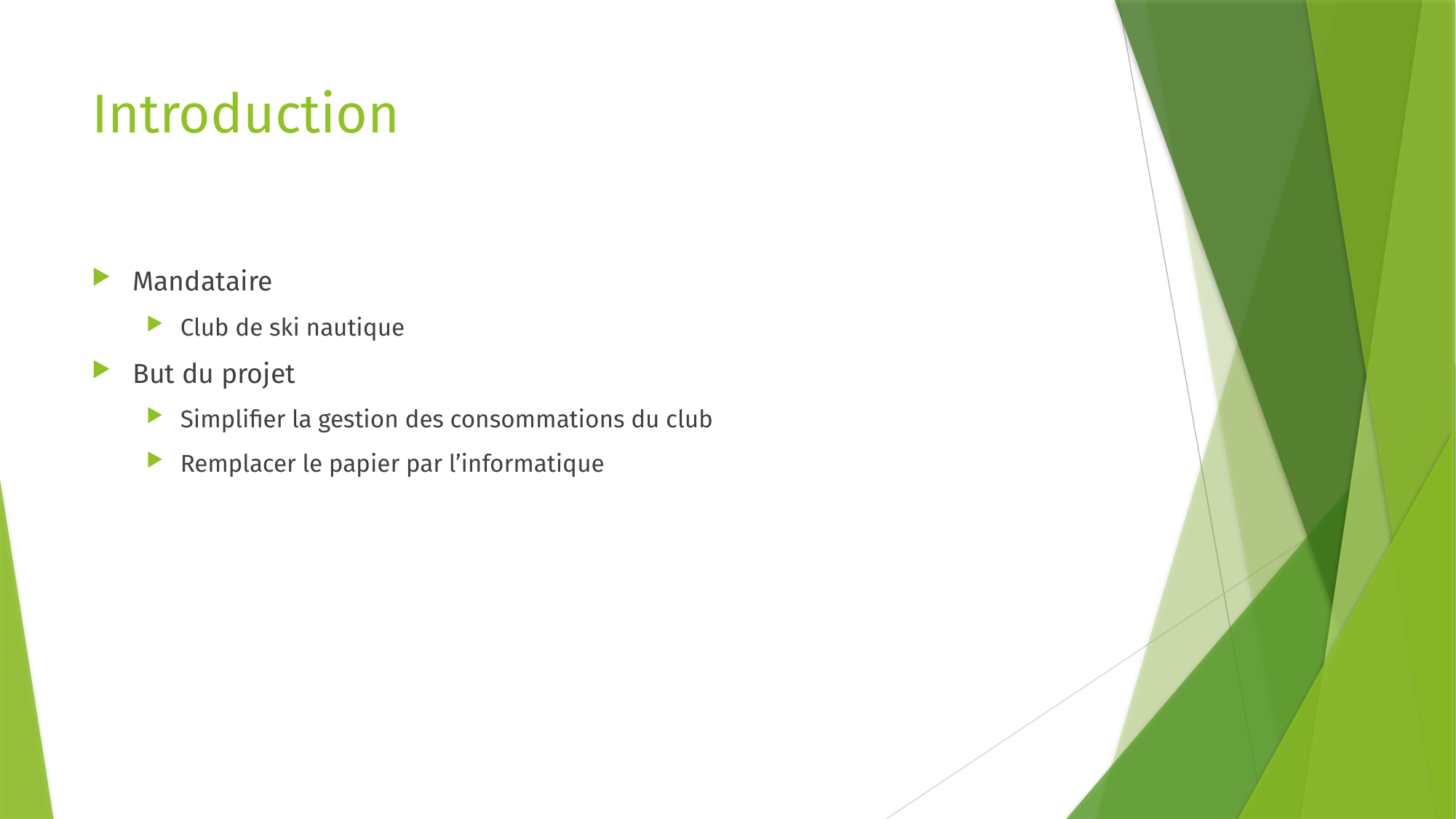

# Introduction
Mandataire
Club de ski nautique
But du projet
Simplifier la gestion des consommations du club
Remplacer le papier par l’informatique